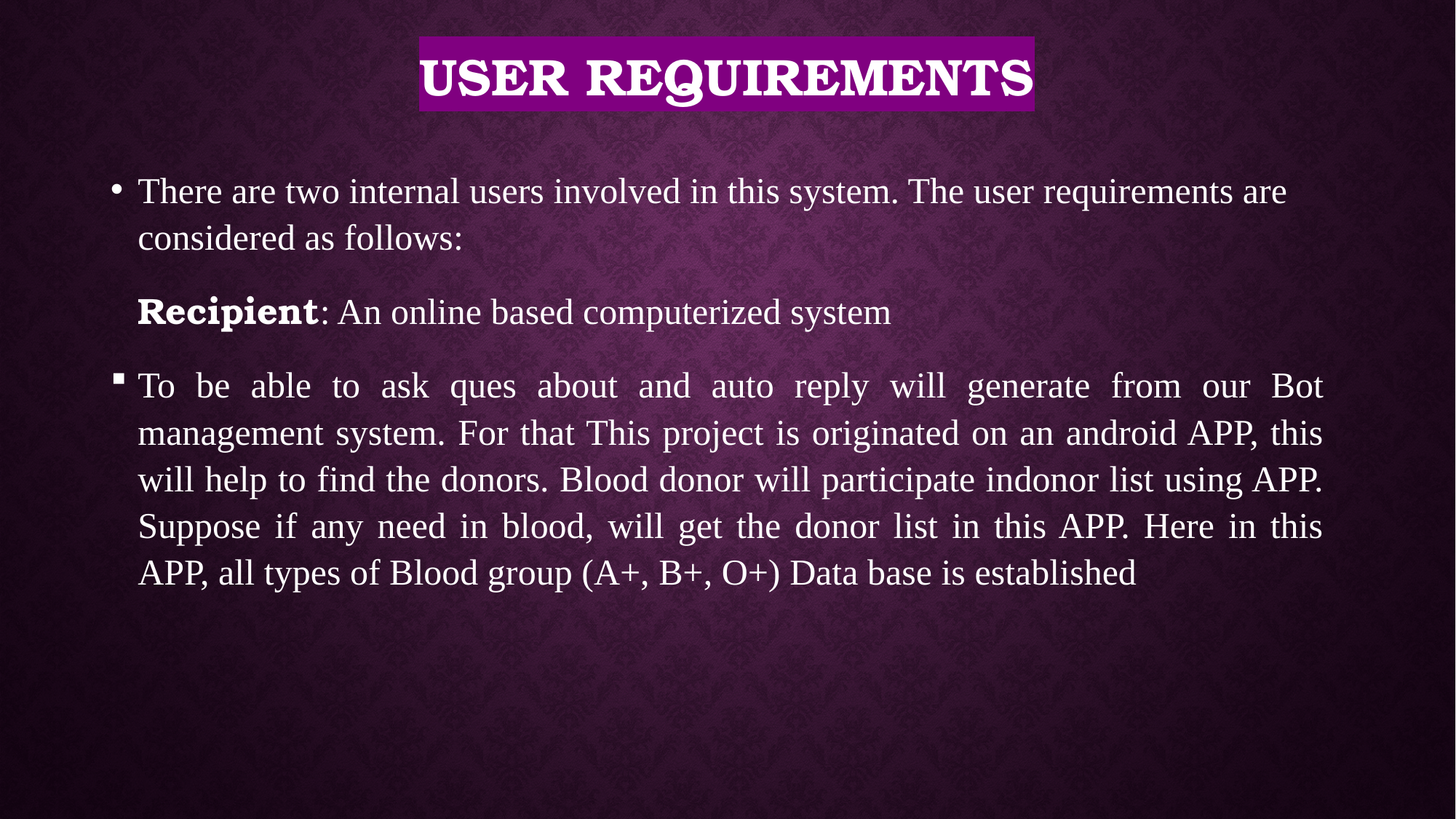

# User Requirements
There are two internal users involved in this system. The user requirements are considered as follows:
   Recipient: An online based computerized system
To be able to ask ques about and auto reply will generate from our Bot management system. For that This project is originated on an android APP, this will help to find the donors. Blood donor will participate indonor list using APP. Suppose if any need in blood, will get the donor list in this APP. Here in this APP, all types of Blood group (A+, B+, O+) Data base is established